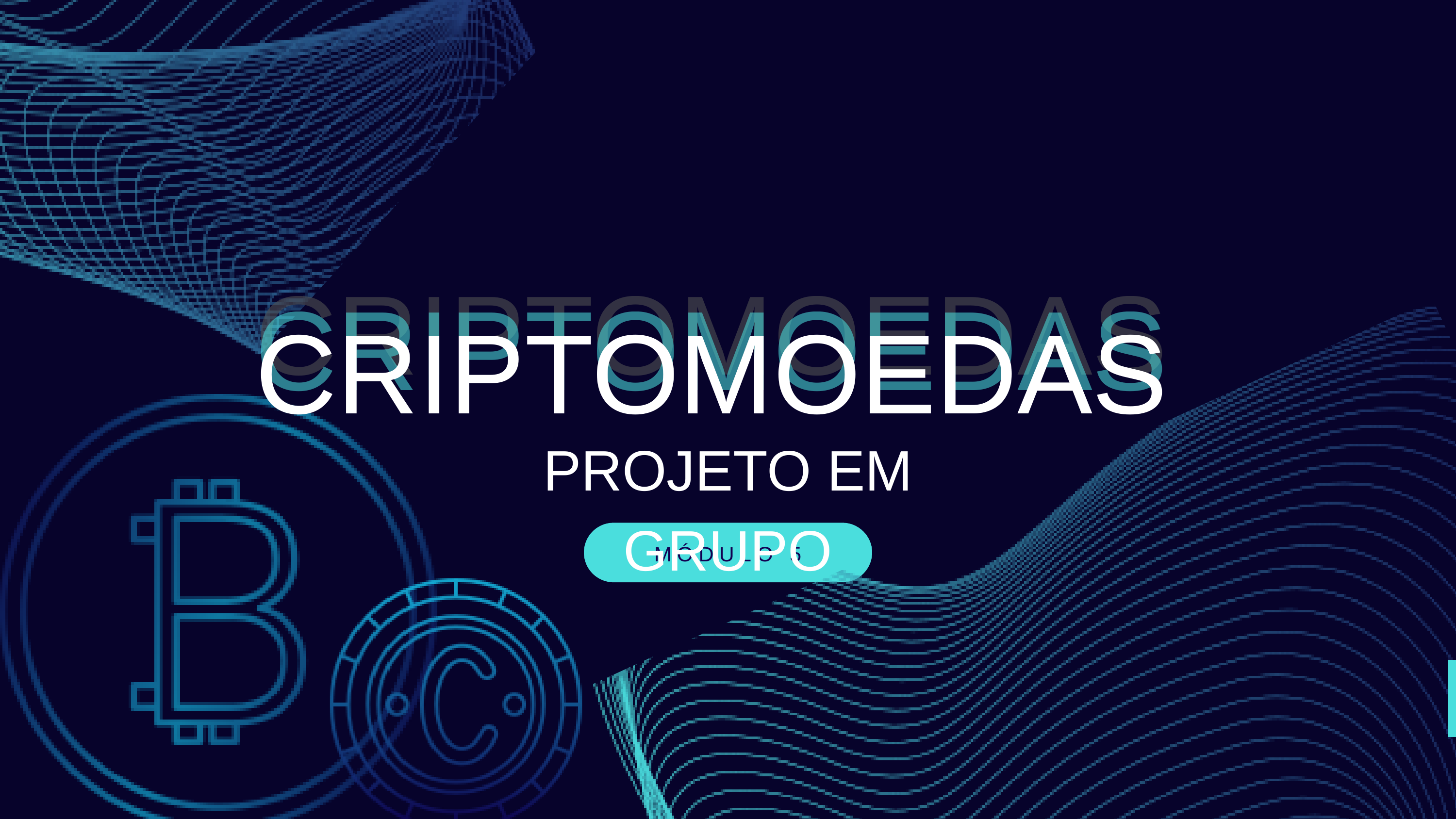

CRIPTOMOEDAS
CRIPTOMOEDAS
CRIPTOMOEDAS

PROJETO EM GRUPO

MÓDULO 5